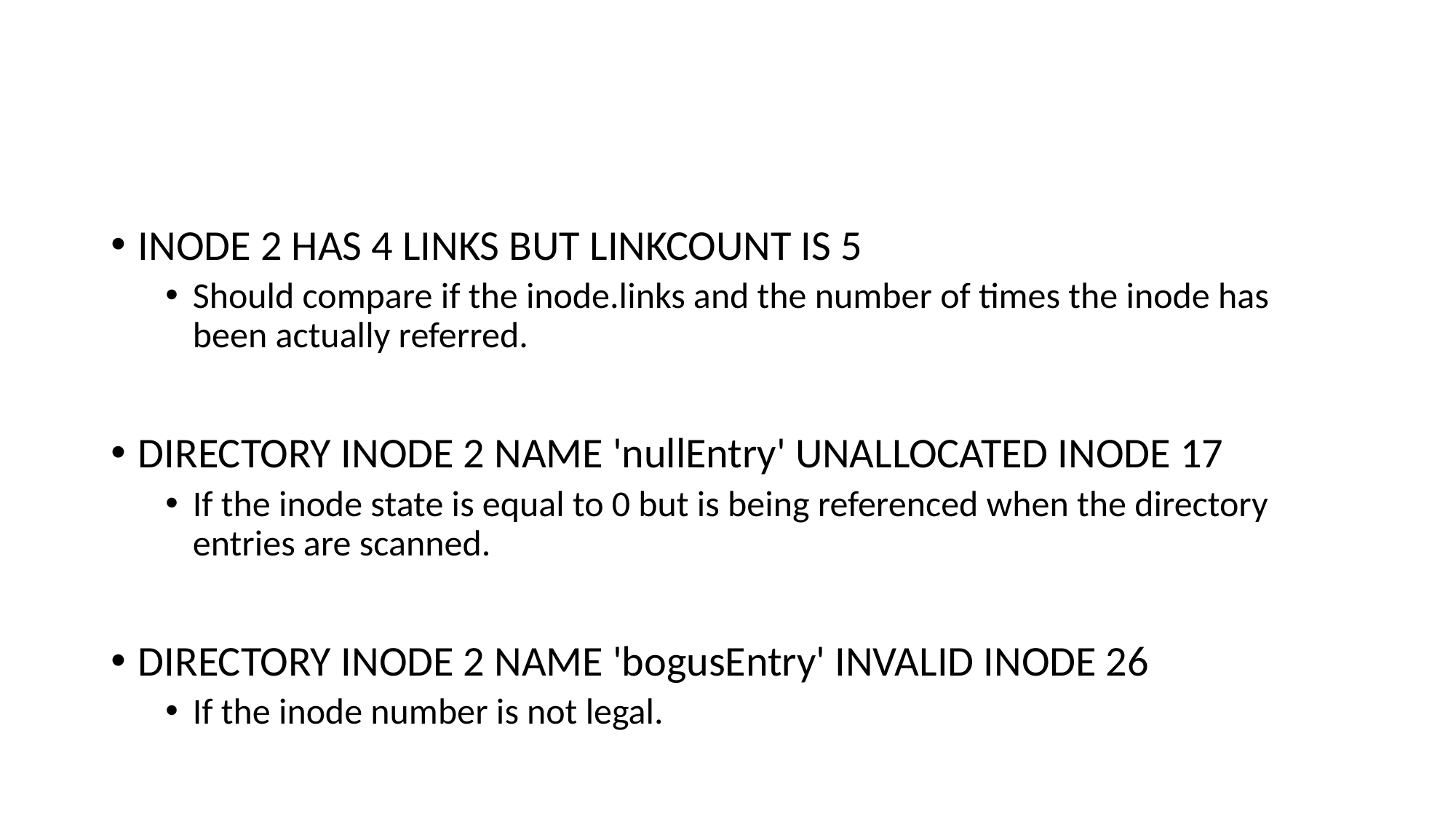

#
INODE 2 HAS 4 LINKS BUT LINKCOUNT IS 5
Should compare if the inode.links and the number of times the inode has been actually referred.

DIRECTORY INODE 2 NAME 'nullEntry' UNALLOCATED INODE 17
If the inode state is equal to 0 but is being referenced when the directory entries are scanned.

DIRECTORY INODE 2 NAME 'bogusEntry' INVALID INODE 26
If the inode number is not legal.